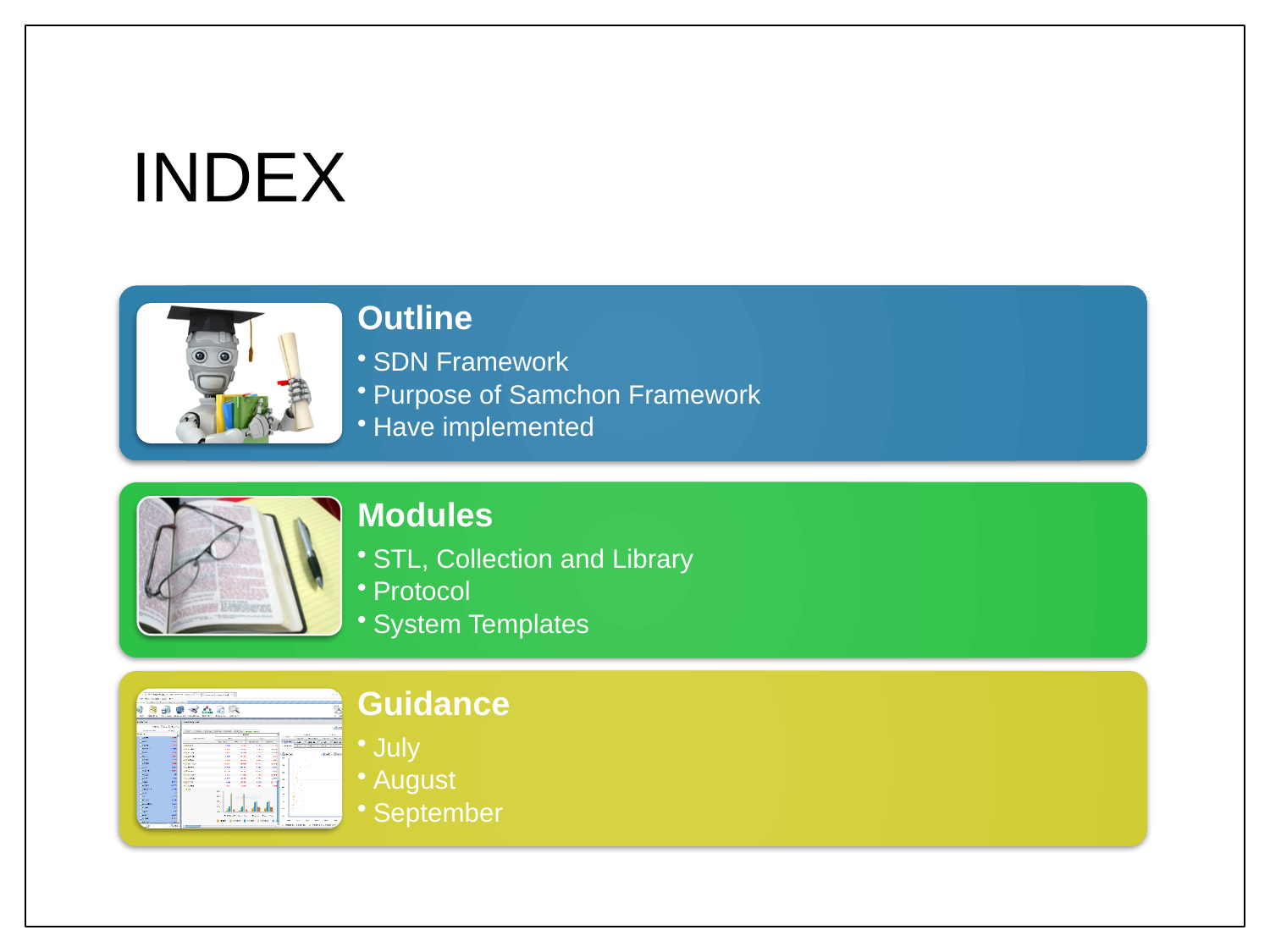

# INDEX
Outline
SDN Framework
Purpose of Samchon Framework
Have implemented
Modules
STL, Collection and Library
Protocol
System Templates
Guidance
July
August
September